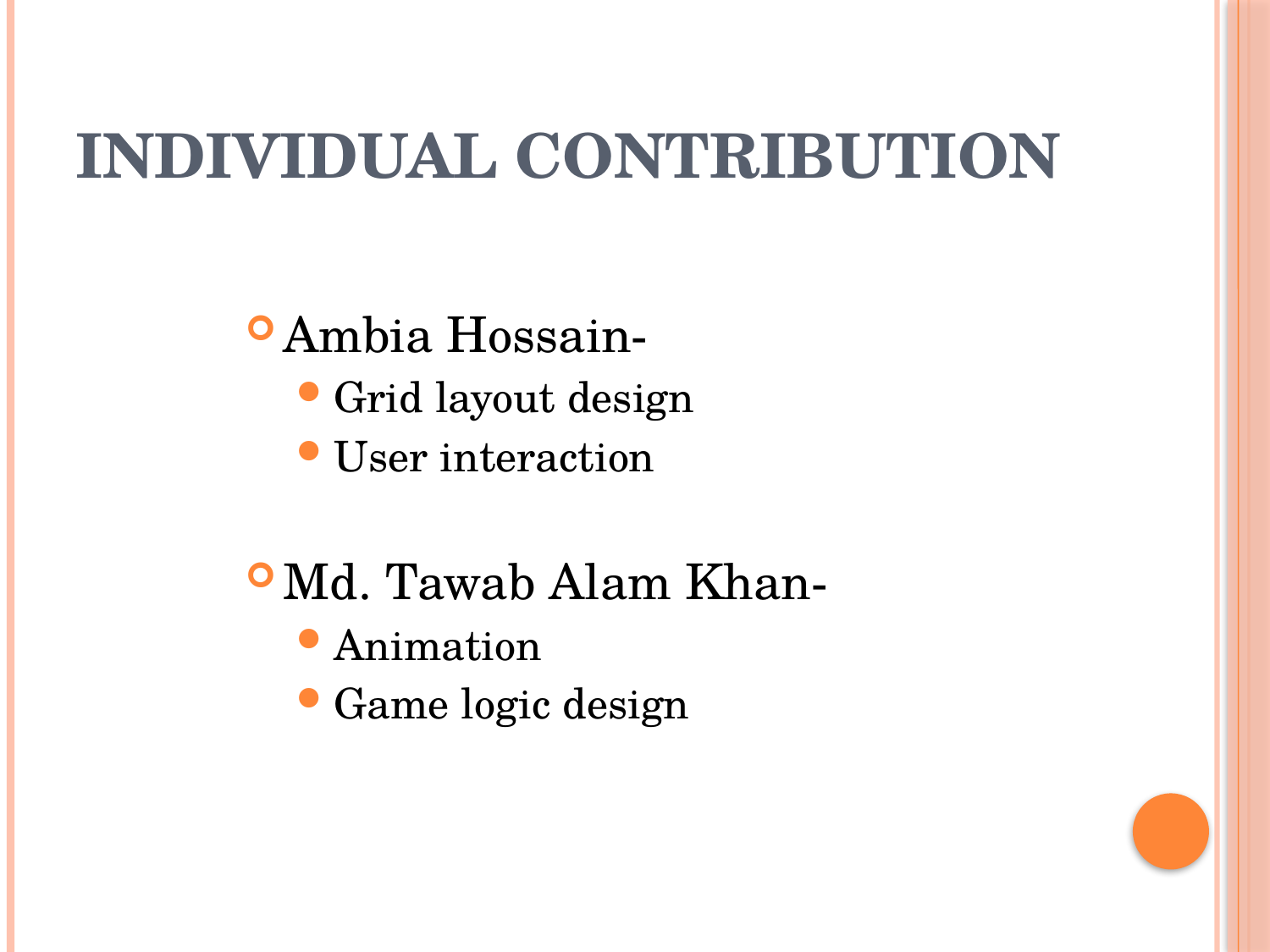

# Individual contribution
Ambia Hossain-
Grid layout design
User interaction

Md. Tawab Alam Khan-
Animation
Game logic design